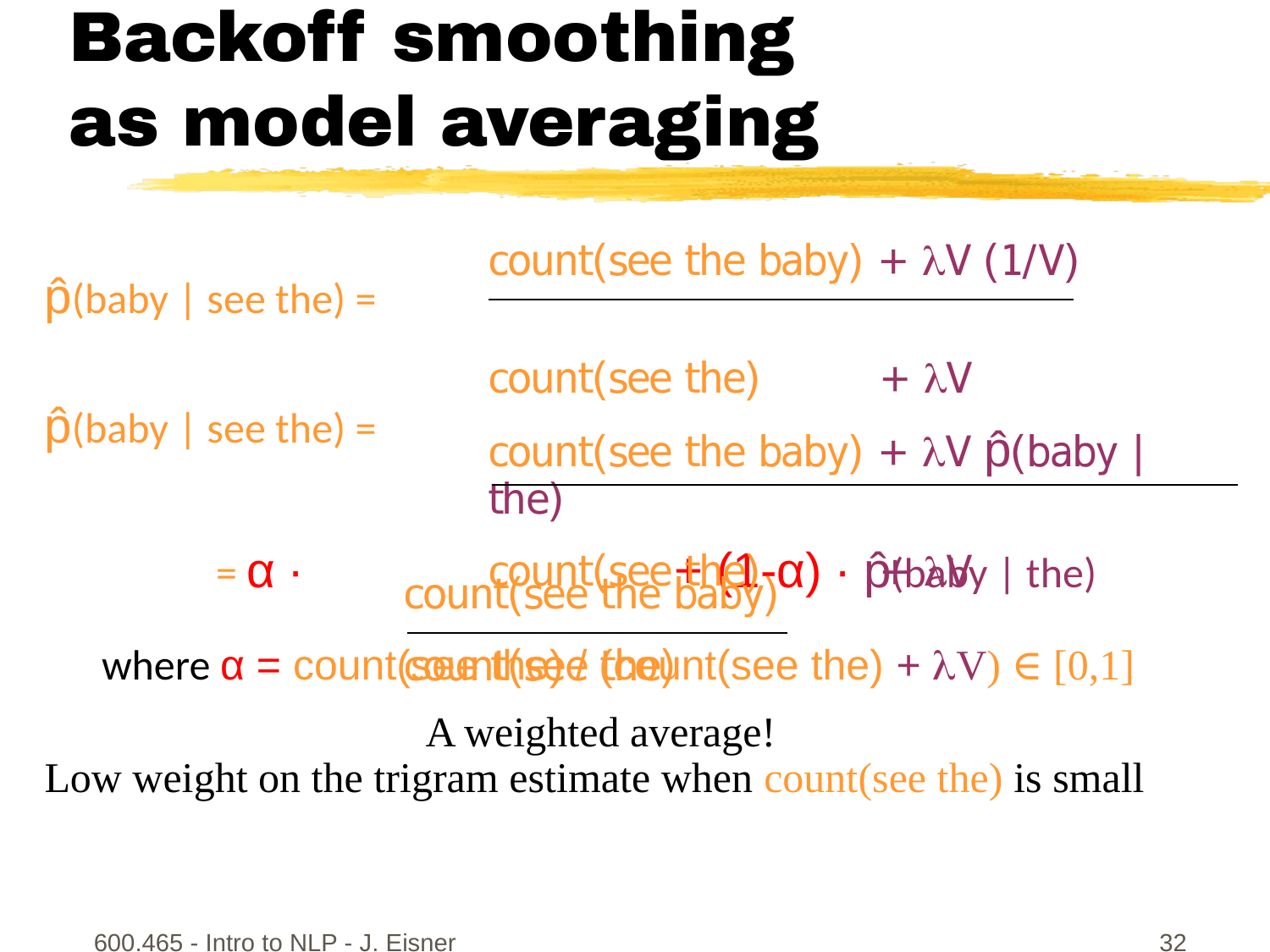

Backoff smoothing
as model averaging
count(see the baby) + λV (1/V)
count(see the)         + λV
p̂(baby | see the) =

p̂(baby | see the) =

                  = α ∙                           + (1-α) ∙ p̂(baby | the)

      where α = count(see the) / (count(see the) + λV) ∈ [0,1]

	   		A weighted average!
Low weight on the trigram estimate when count(see the) is small

count(see the baby) + λV p̂(baby | the)
count(see the)         + λV
count(see the baby)
count(see the)
600.465 - Intro to NLP - J. Eisner
32